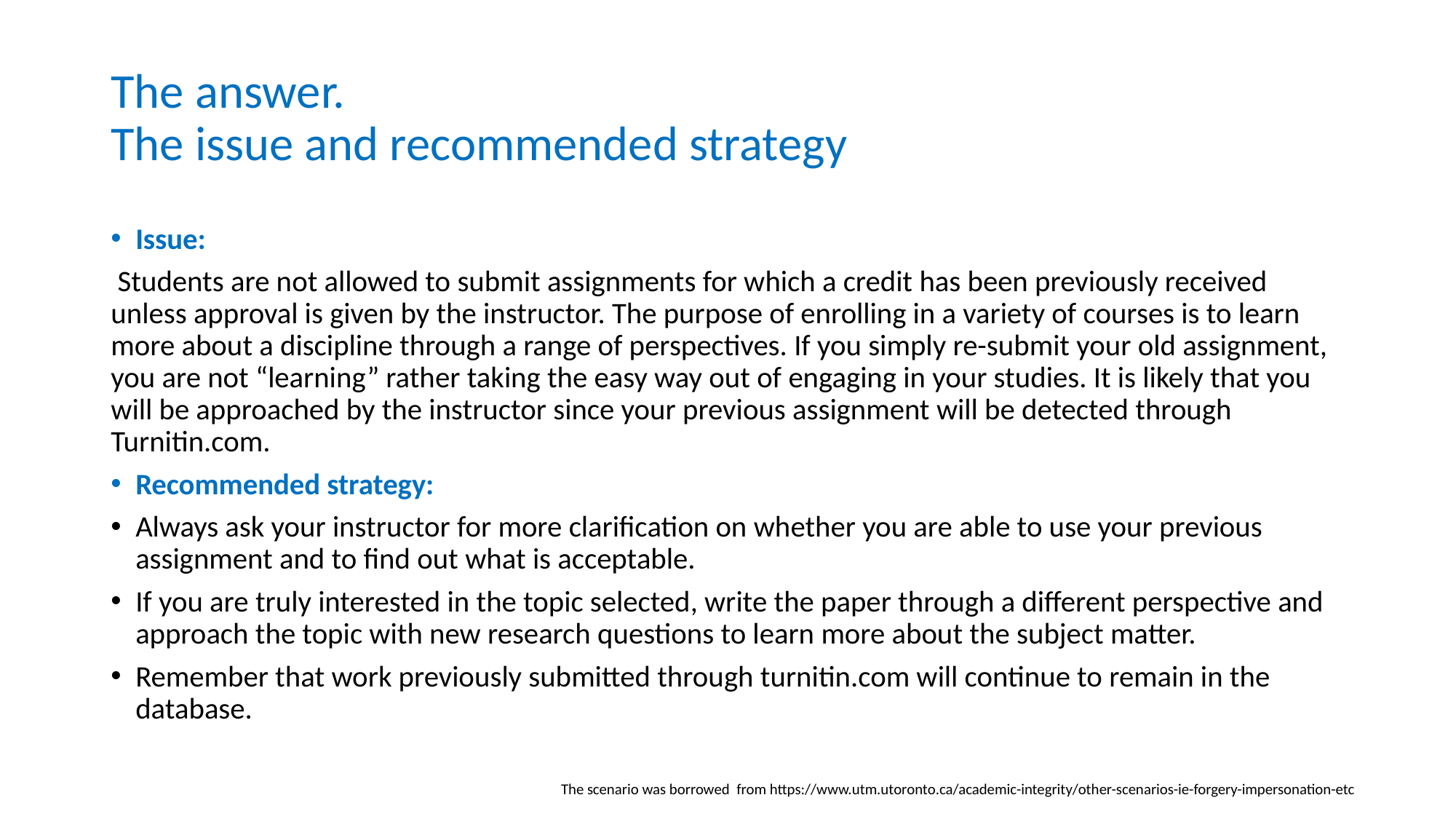

# The answer. The issue and recommended strategy
Issue:
 Students are not allowed to submit assignments for which a credit has been previously received unless approval is given by the instructor. The purpose of enrolling in a variety of courses is to learn more about a discipline through a range of perspectives. If you simply re-submit your old assignment, you are not “learning” rather taking the easy way out of engaging in your studies. It is likely that you will be approached by the instructor since your previous assignment will be detected through Turnitin.com.
Recommended strategy:
Always ask your instructor for more clarification on whether you are able to use your previous assignment and to find out what is acceptable.
If you are truly interested in the topic selected, write the paper through a different perspective and approach the topic with new research questions to learn more about the subject matter.
Remember that work previously submitted through turnitin.com will continue to remain in the database.

The scenario was borrowed  from https://www.utm.utoronto.ca/academic-integrity/other-scenarios-ie-forgery-impersonation-etc